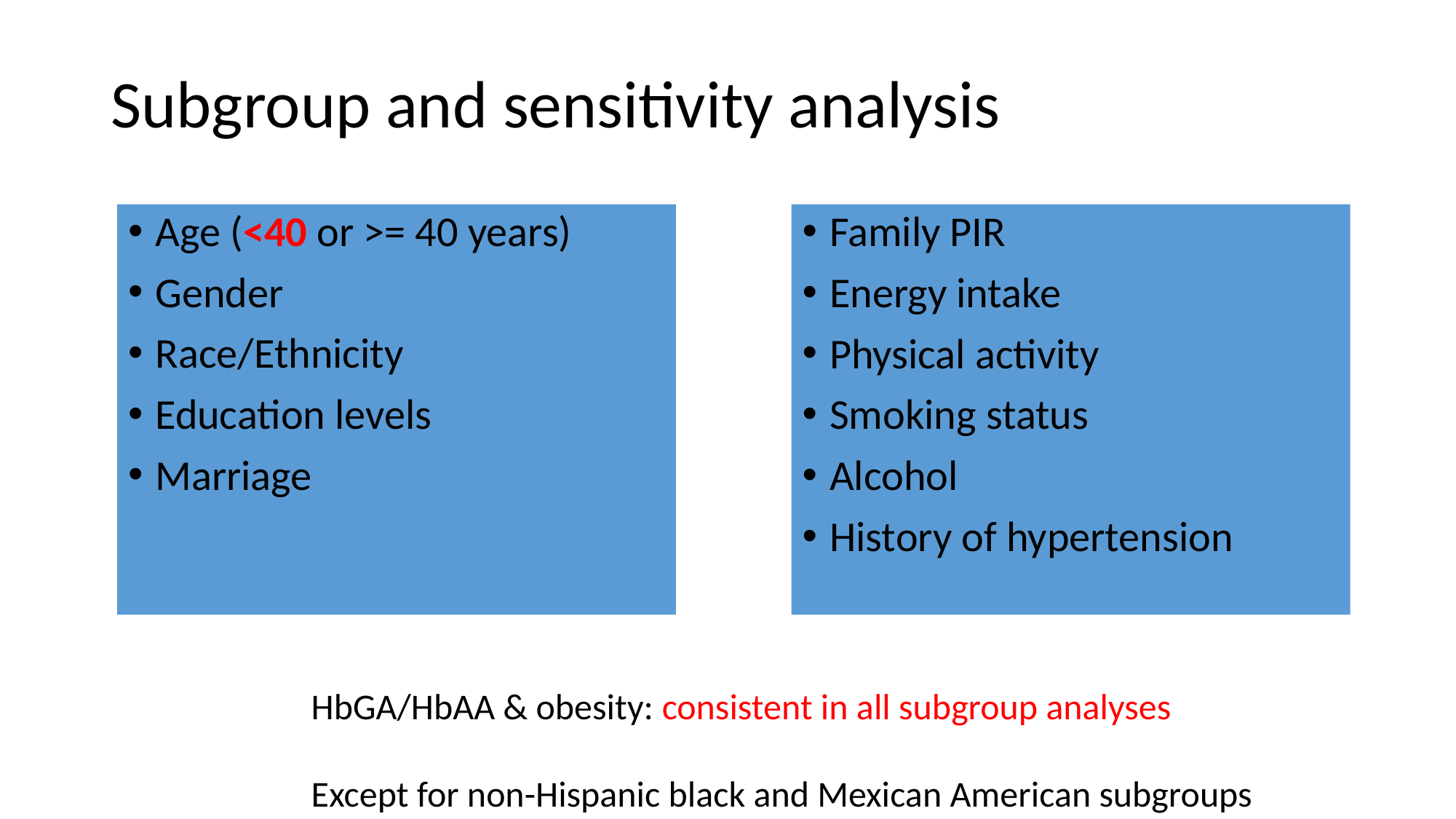

# Subgroup and sensitivity analysis
Age (<40 or >= 40 years)
Gender
Race/Ethnicity
Education levels
Marriage
Family PIR
Energy intake
Physical activity
Smoking status
Alcohol
History of hypertension

HbGA/HbAA & obesity: consistent in all subgroup analyses
Except for non-Hispanic black and Mexican American subgroups